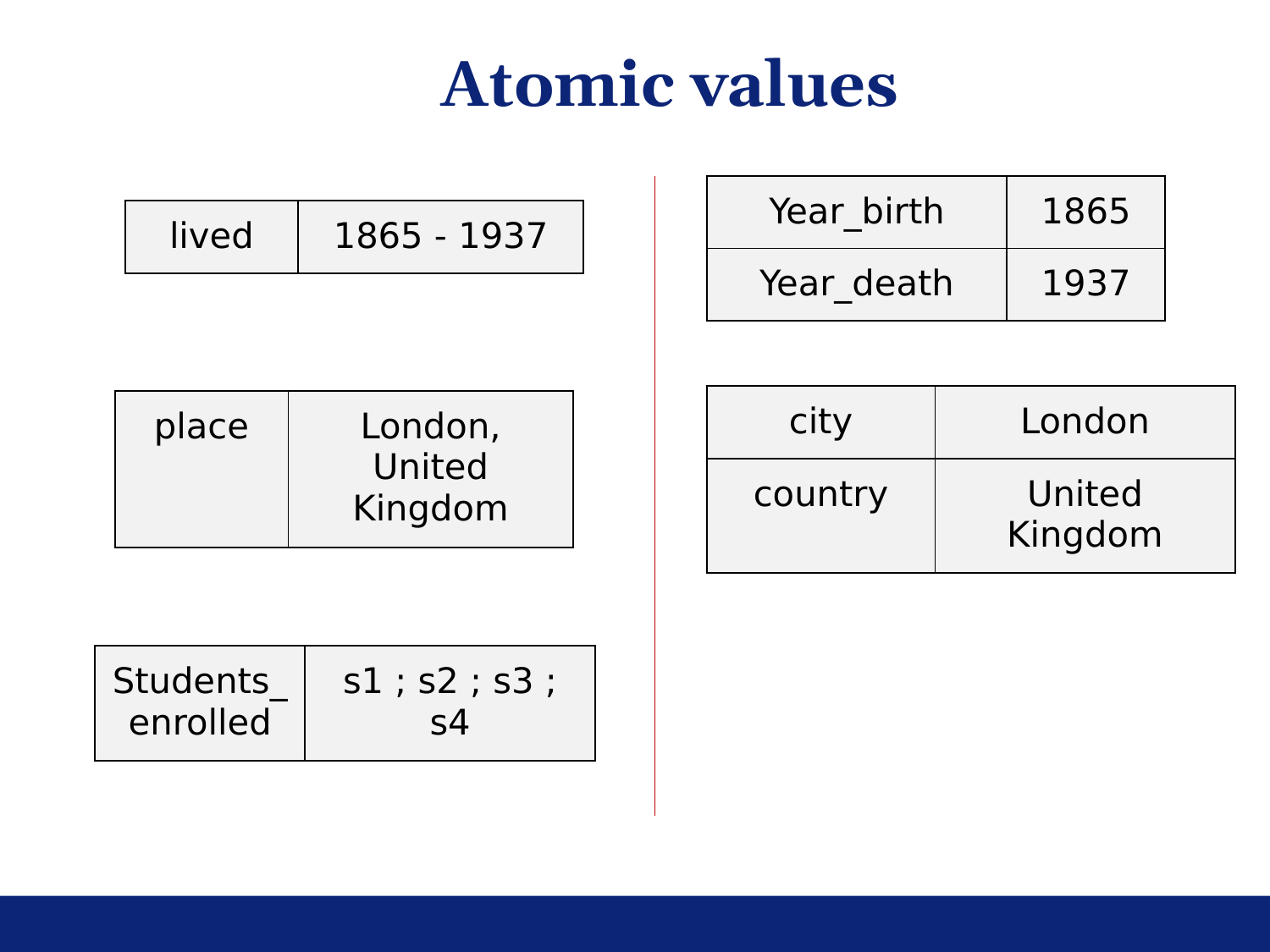

Atomic values
| Year\_birth | 1865 |
| --- | --- |
| Year\_death | 1937 |
| lived | 1865 - 1937 |
| --- | --- |
| city | London |
| --- | --- |
| country | United Kingdom |
| place | London, United Kingdom |
| --- | --- |
| Students\_enrolled | s1 ; s2 ; s3 ; s4 |
| --- | --- |